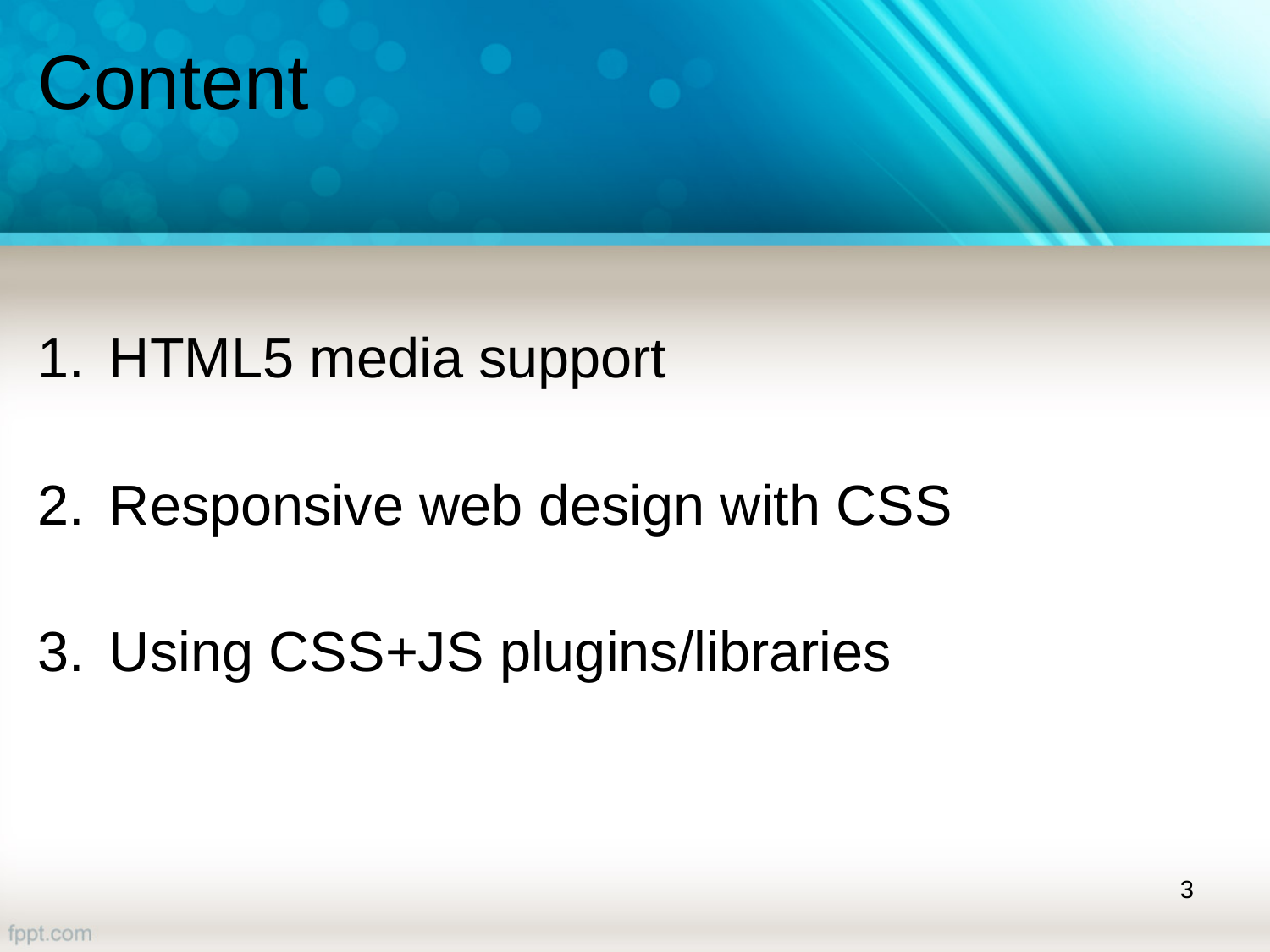

# Content
HTML5 media support
Responsive web design with CSS
Using CSS+JS plugins/libraries
3